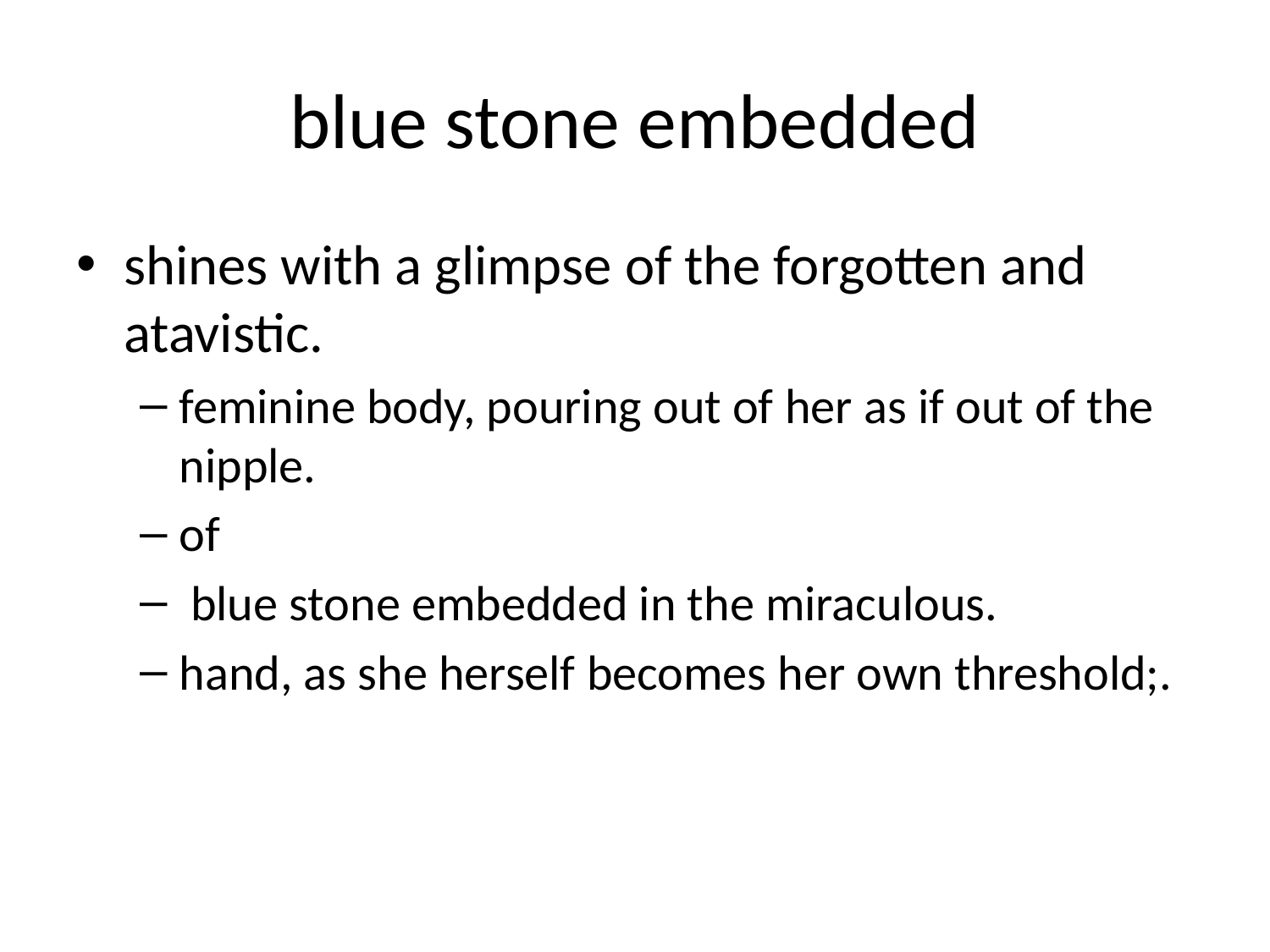

# blue stone embedded
shines with a glimpse of the forgotten and atavistic.
feminine body, pouring out of her as if out of the nipple.
of
 blue stone embedded in the miraculous.
hand, as she herself becomes her own threshold;.